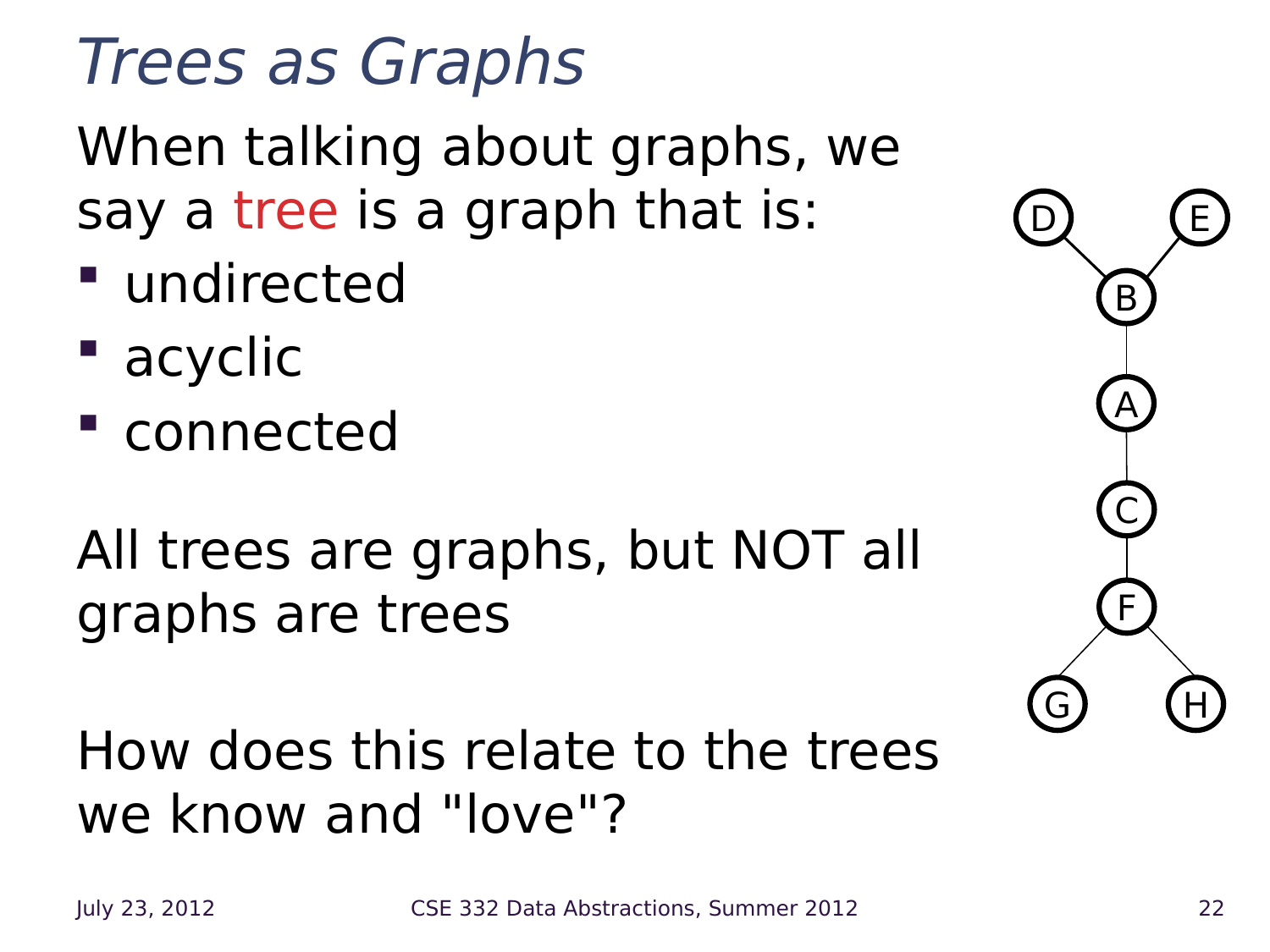

# Trees as Graphs
When talking about graphs, we say a tree is a graph that is:
undirected
acyclic
connected

All trees are graphs, but NOT all graphs are trees

How does this relate to the trees we know and "love"?
D
E
B
A
C
F
G
H
July 23, 2012
CSE 332 Data Abstractions, Summer 2012
22